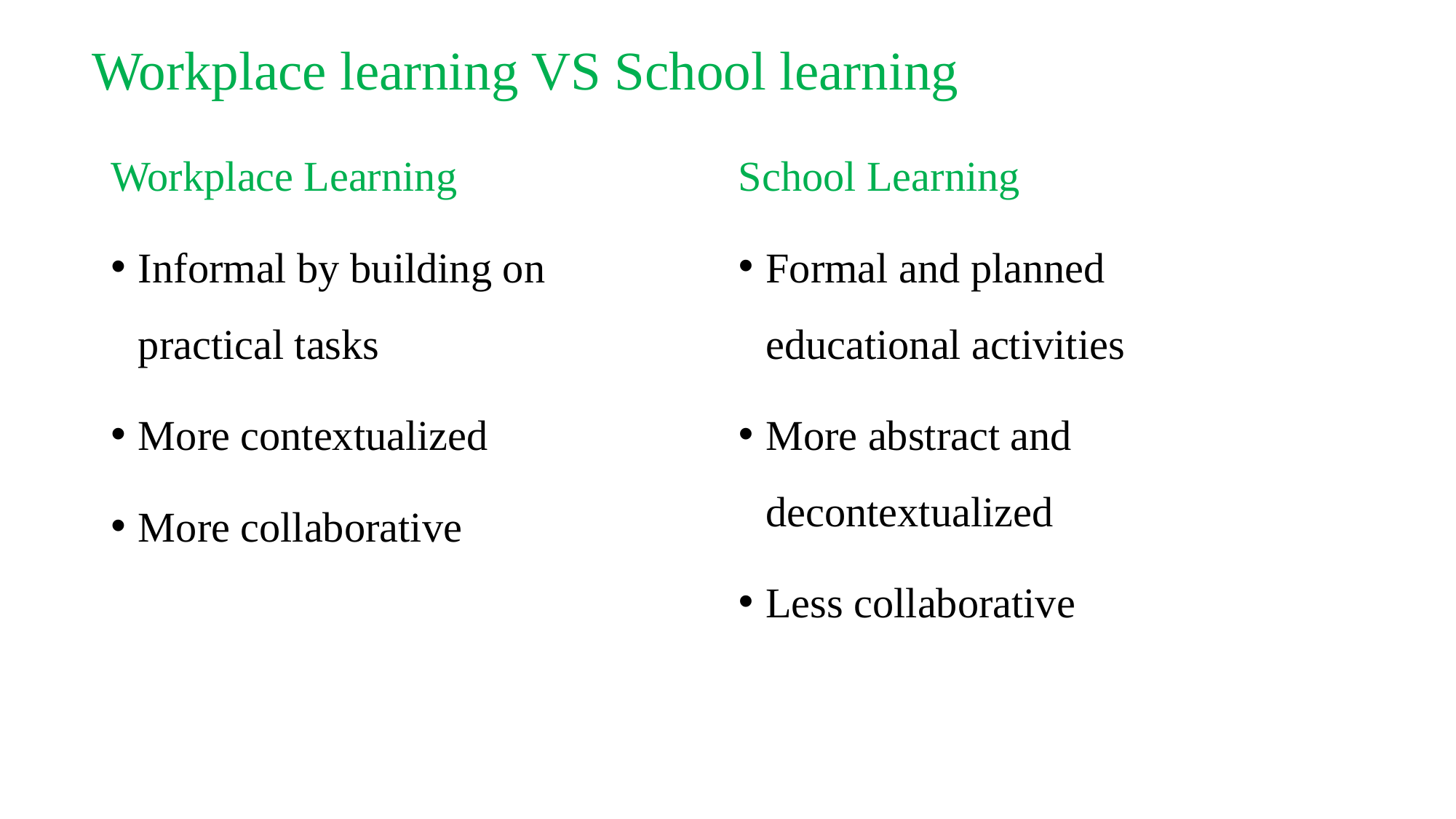

# Workplace learning VS School learning
Workplace Learning
Informal by building on practical tasks
More contextualized
More collaborative
School Learning
Formal and planned educational activities
More abstract and decontextualized
Less collaborative